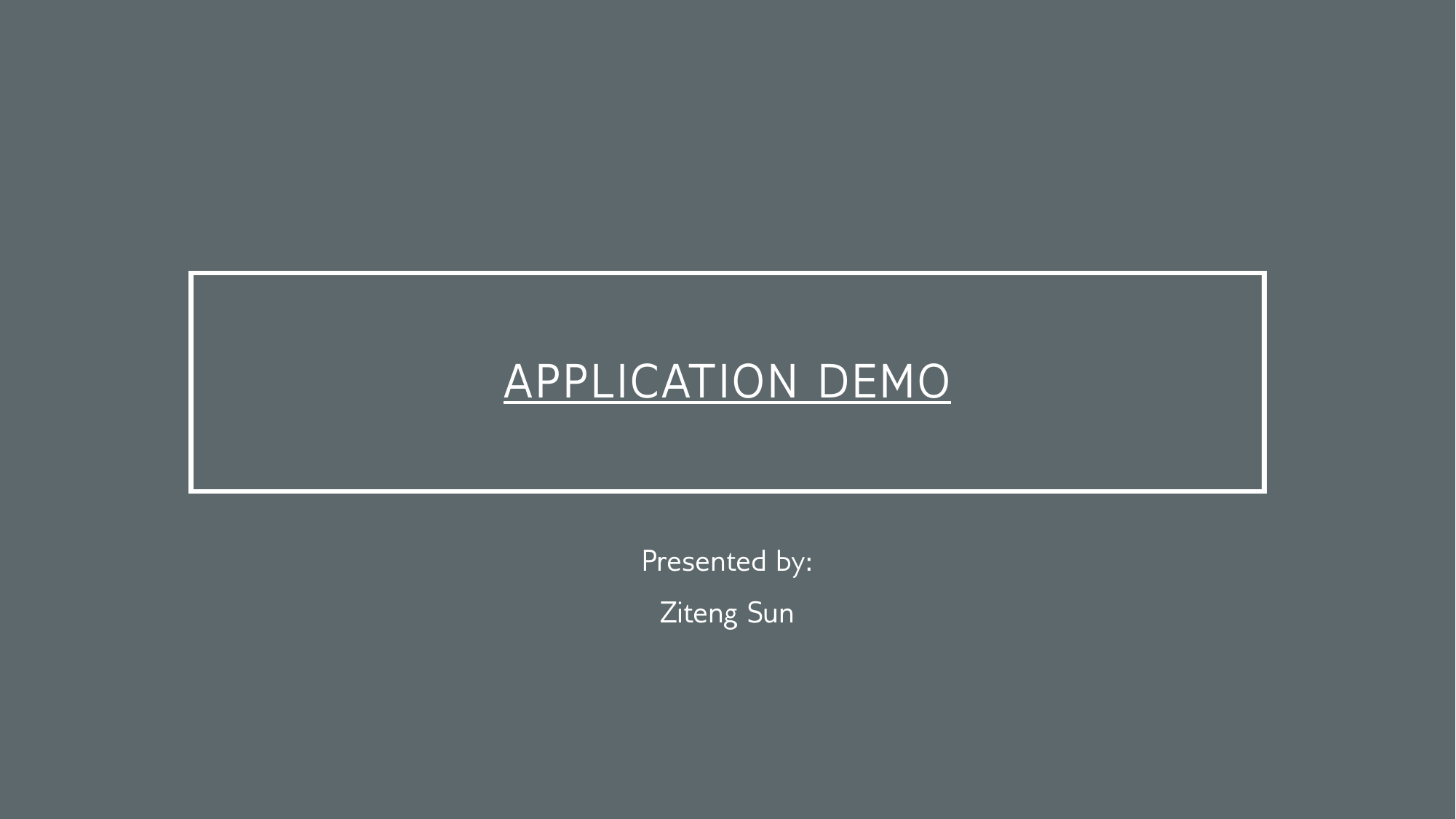

# APPLICATION DEMO
Presented by:
Ziteng Sun